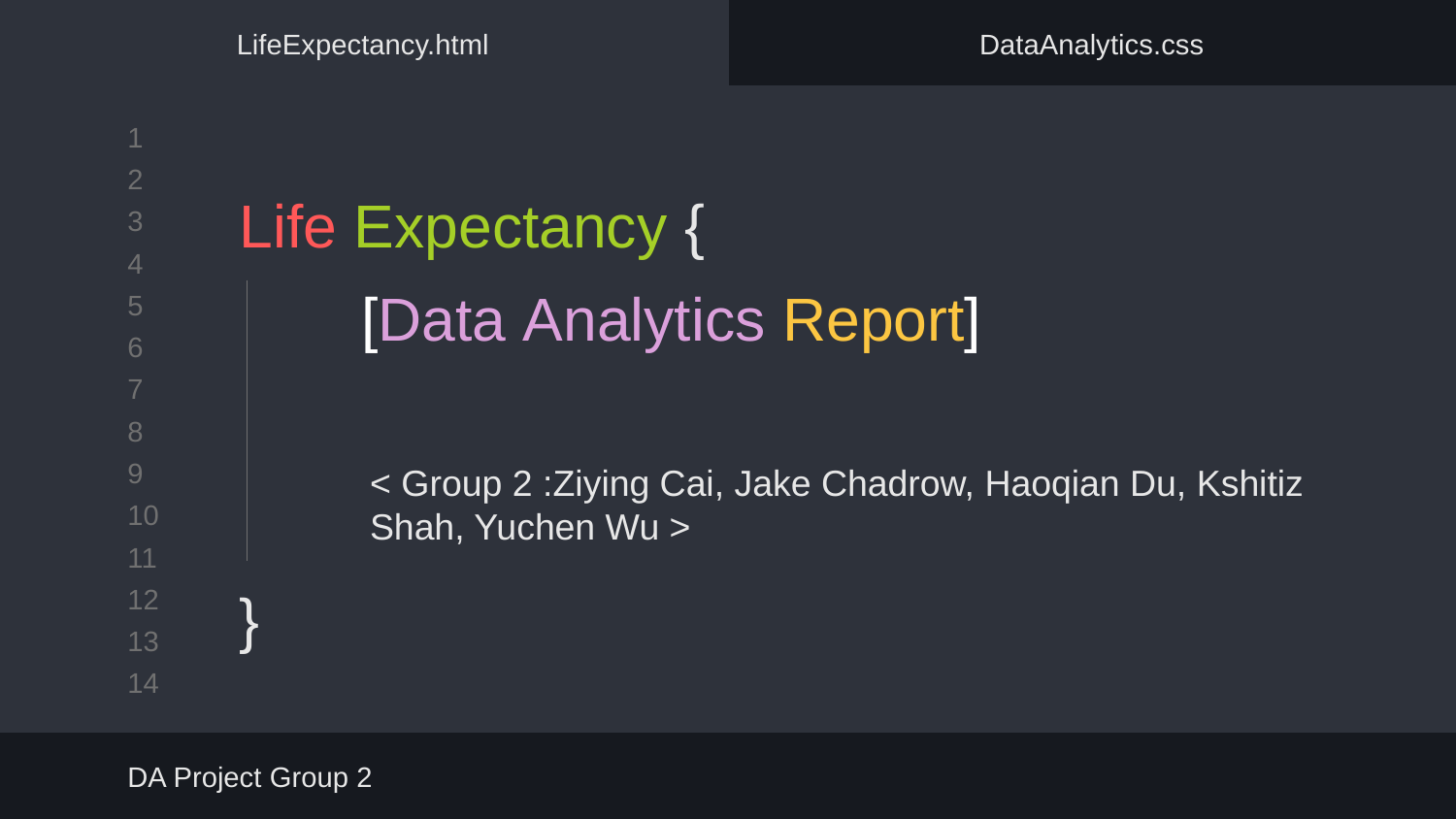

LifeExpectancy.html
DataAnalytics.css
# Life Expectancy {
}
[Data Analytics Report]
< Group 2 :Ziying Cai, Jake Chadrow, Haoqian Du, Kshitiz Shah, Yuchen Wu >
DA Project Group 2